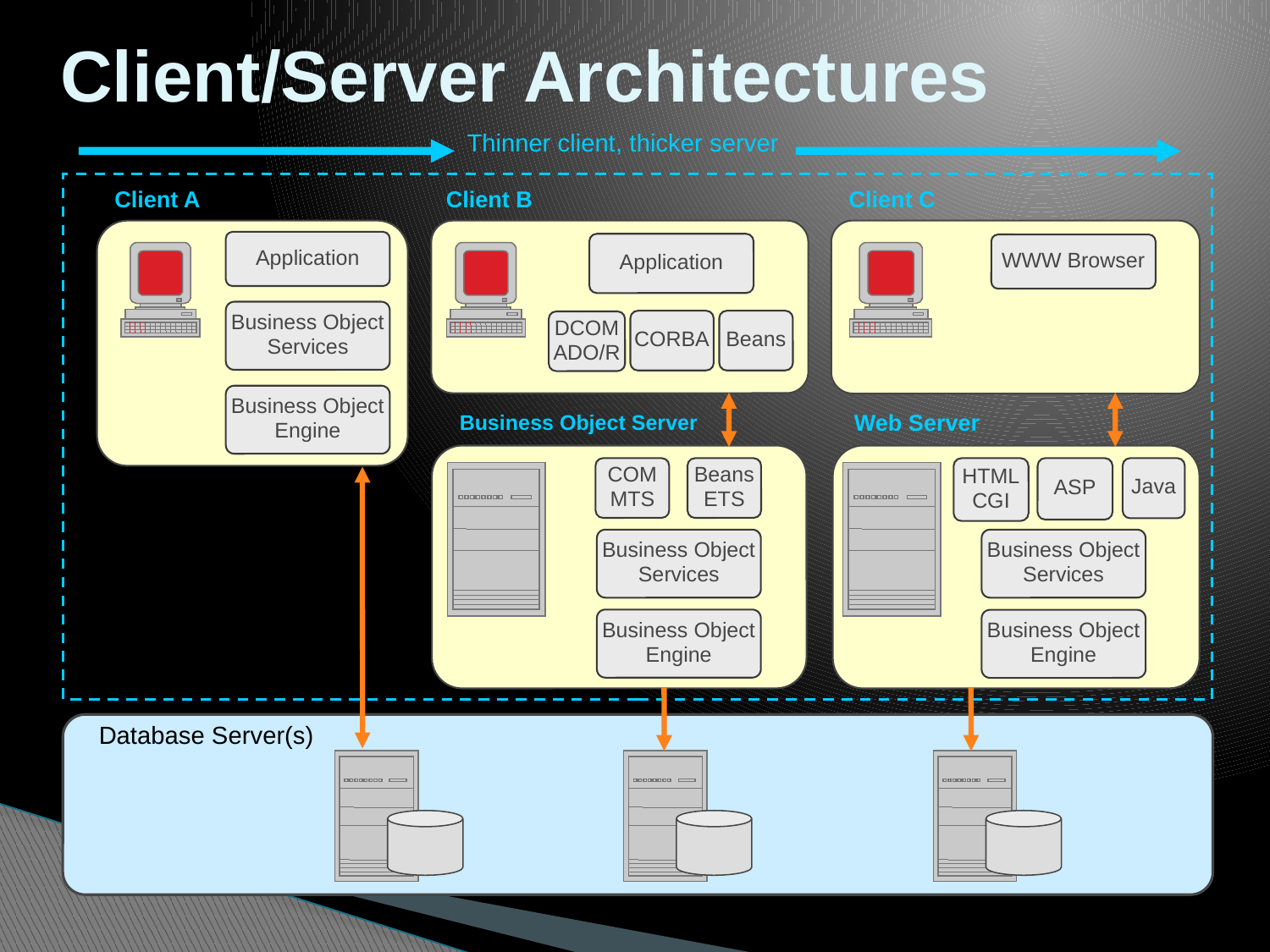

# Client/Server Architectures
Thinner client, thicker server

Client A
Client B
Client C

Application
Application
WWW Browser

Business Object
Services
CORBA
Beans
DCOM
ADO/R
Business Object
Engine

Business Object Server
Web Server

COM
MTS
Beans
ETS
HTML
CGI
ASP
Java

Business Object
Services
Business Object
Services
Business Object
Engine
Business Object
Engine

Database Server(s)